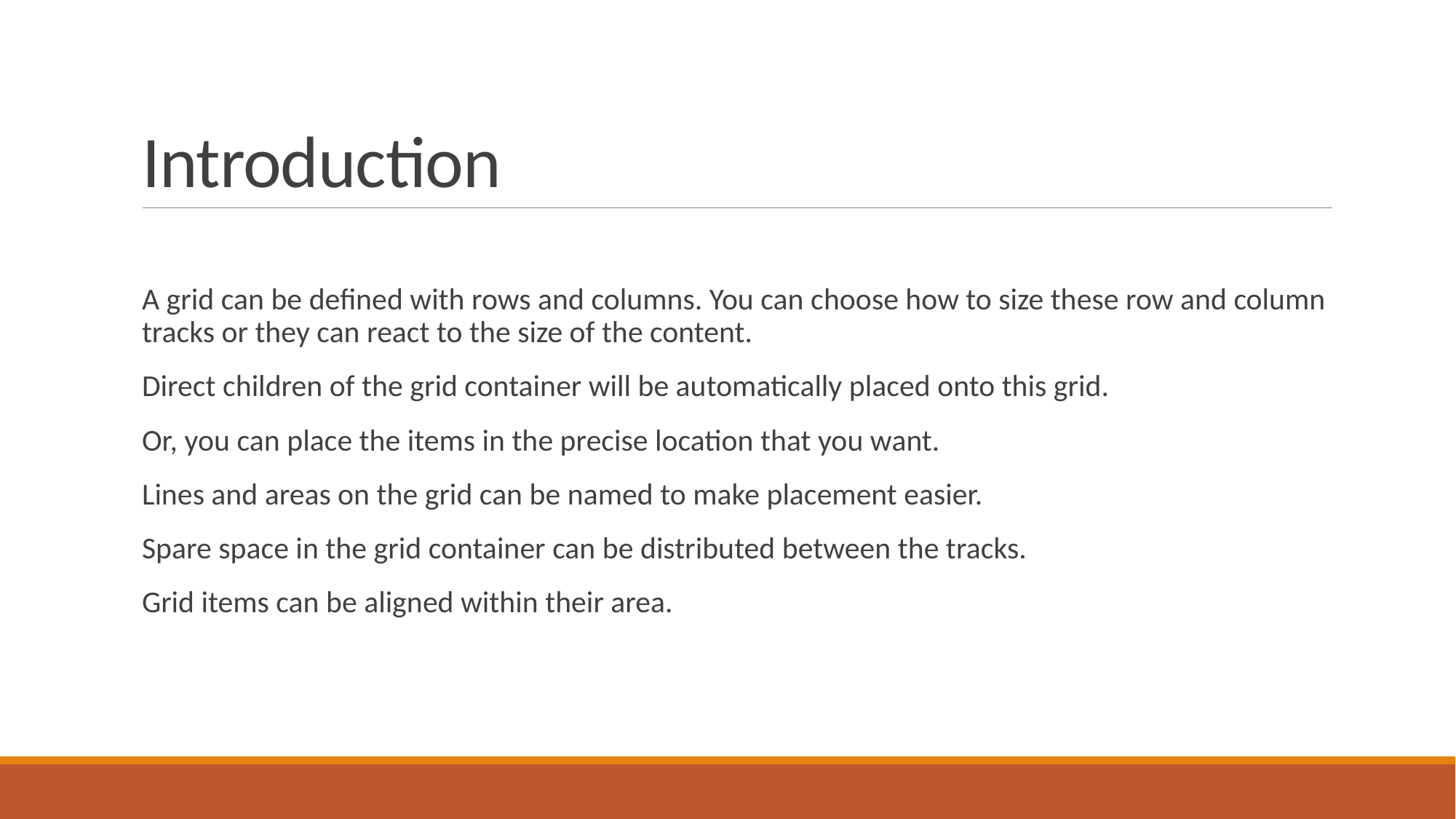

# Introduction

A grid can be defined with rows and columns. You can choose how to size these row and column tracks or they can react to the size of the content.
Direct children of the grid container will be automatically placed onto this grid.
Or, you can place the items in the precise location that you want.
Lines and areas on the grid can be named to make placement easier.
Spare space in the grid container can be distributed between the tracks.
Grid items can be aligned within their area.